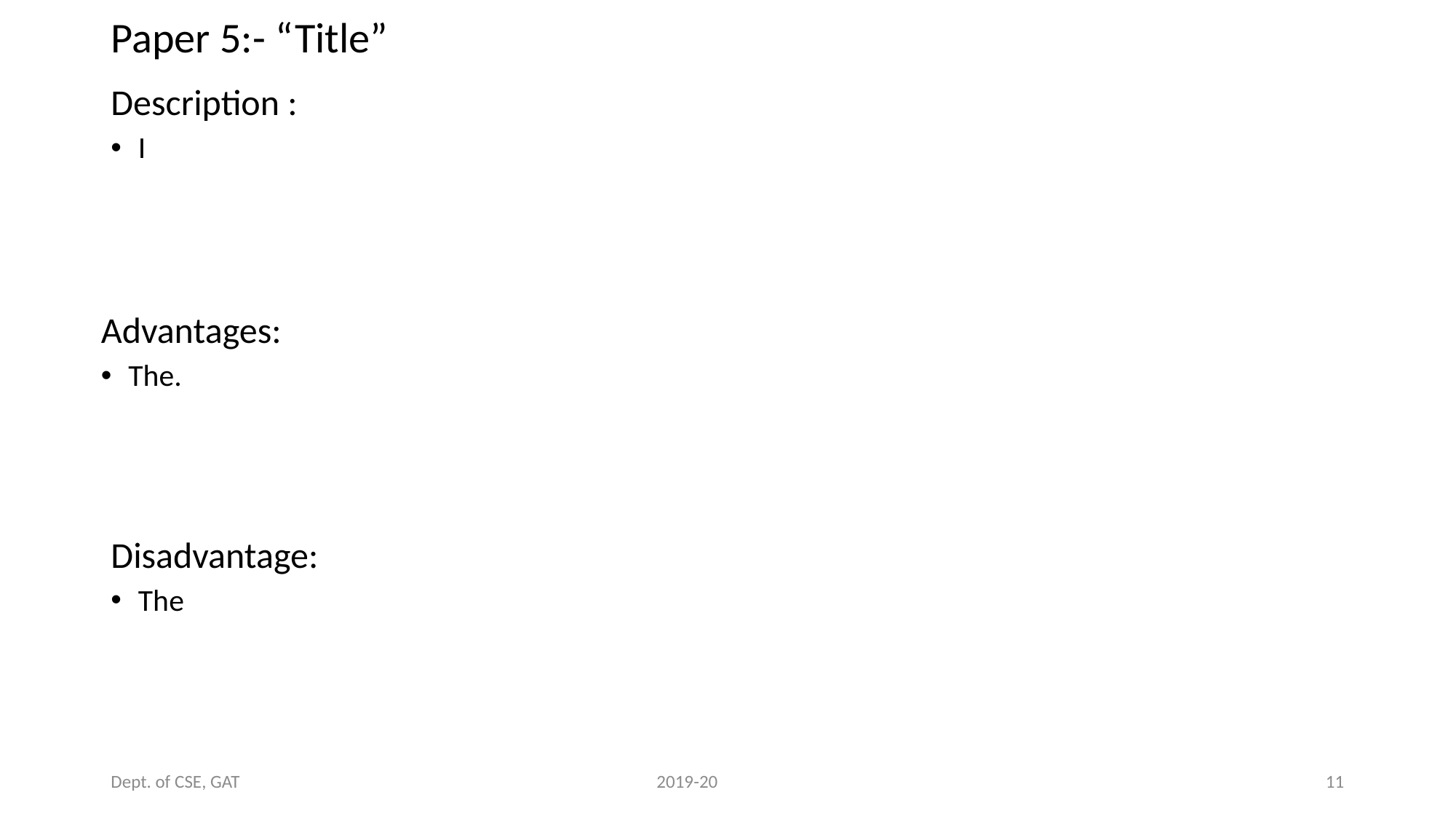

# Paper 5:- “Title”
Description :
I
Advantages:
The.

Disadvantage:
The
Dept. of CSE, GAT 				2019-20
11